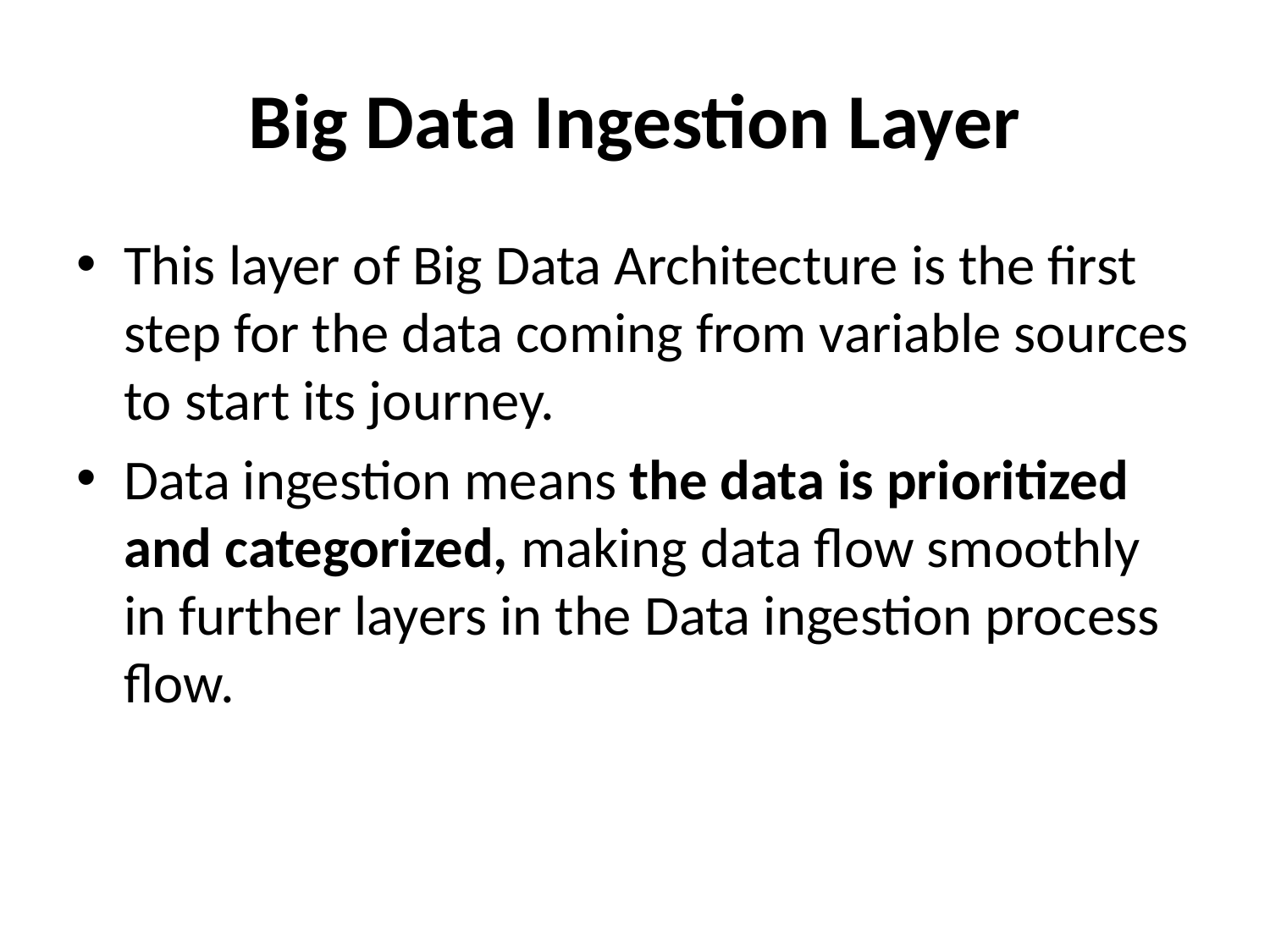

# Big Data Ingestion Layer
This layer of Big Data Architecture is the first step for the data coming from variable sources to start its journey.
Data ingestion means the data is prioritized and categorized, making data flow smoothly in further layers in the Data ingestion process flow.